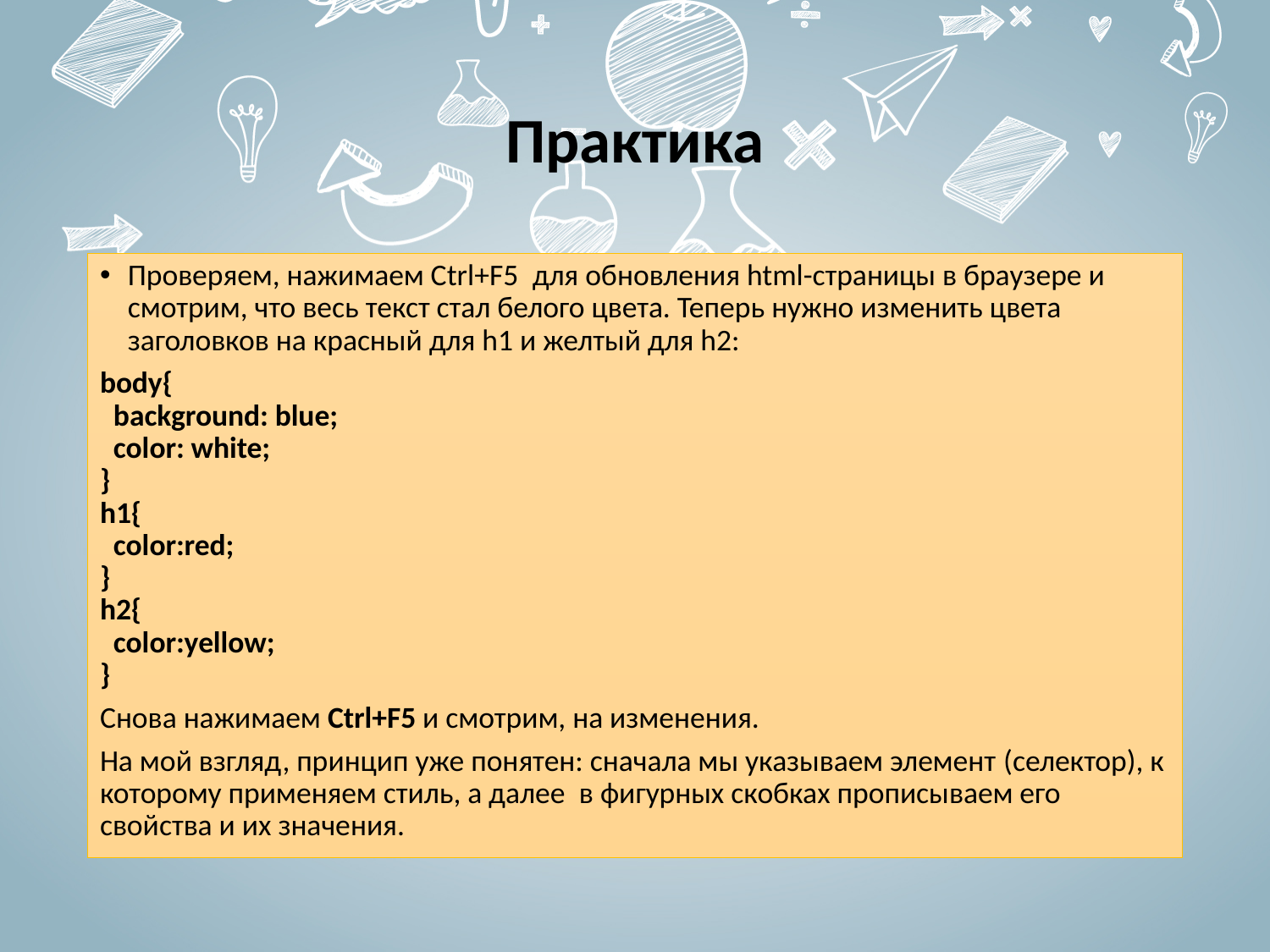

# Практика
Проверяем, нажимаем Ctrl+F5  для обновления html-страницы в браузере и смотрим, что весь текст стал белого цвета. Теперь нужно изменить цвета заголовков на красный для h1 и желтый для h2:
body{
  background: blue;
  color: white;
}
h1{
  color:red;
}
h2{
  color:yellow;
}
Снова нажимаем Ctrl+F5 и смотрим, на изменения.
На мой взгляд, принцип уже понятен: сначала мы указываем элемент (селектор), к которому применяем стиль, а далее  в фигурных скобках прописываем его свойства и их значения.